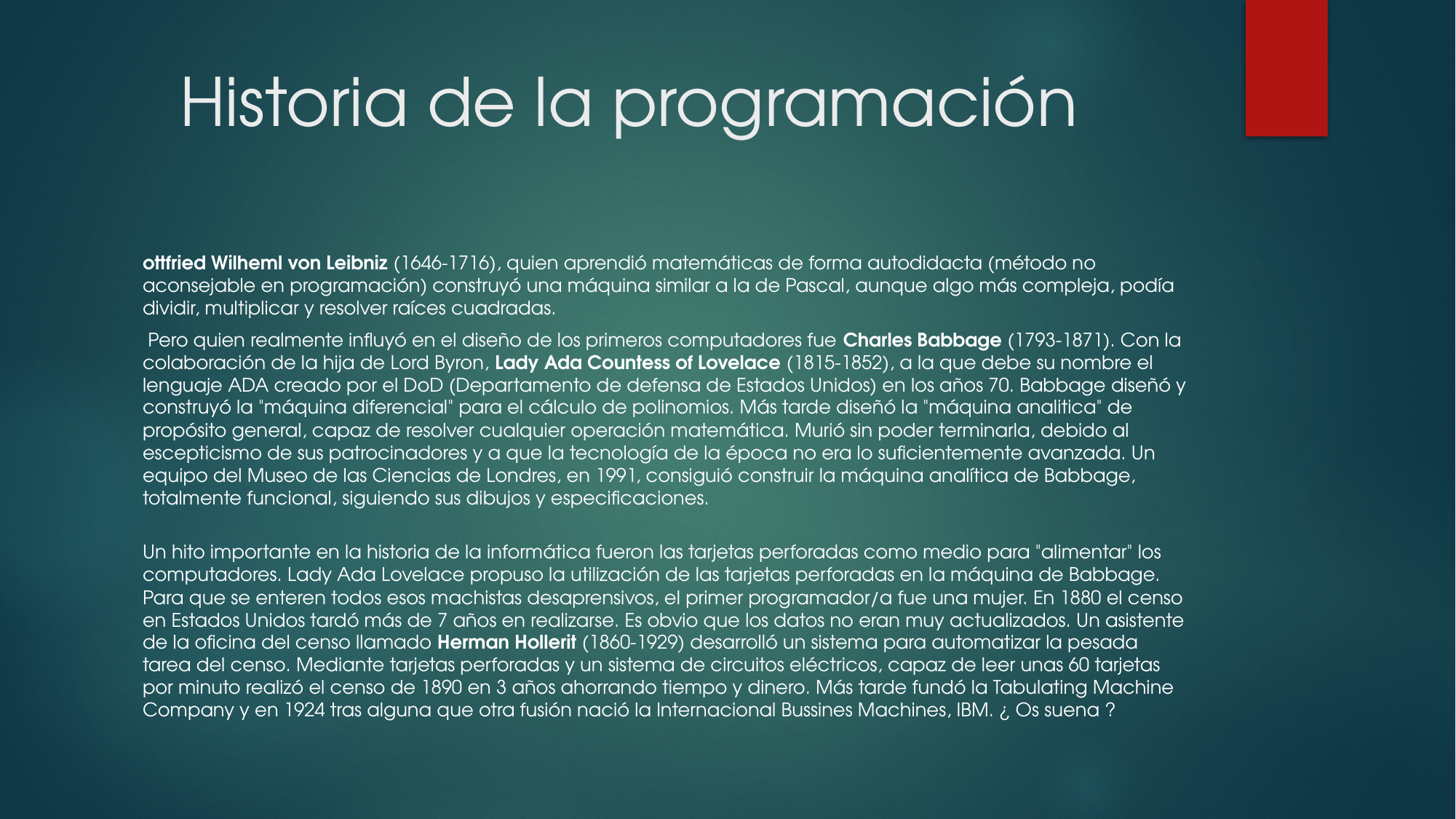

# Historia de la programación
ottfried Wilheml von Leibniz (1646-1716), quien aprendió matemáticas de forma autodidacta (método no aconsejable en programación) construyó una máquina similar a la de Pascal, aunque algo más compleja, podía dividir, multiplicar y resolver raíces cuadradas.
 Pero quien realmente influyó en el diseño de los primeros computadores fue Charles Babbage (1793-1871). Con la colaboración de la hija de Lord Byron, Lady Ada Countess of Lovelace (1815-1852), a la que debe su nombre el lenguaje ADA creado por el DoD (Departamento de defensa de Estados Unidos) en los años 70. Babbage diseñó y construyó la "máquina diferencial" para el cálculo de polinomios. Más tarde diseñó la "máquina analitica" de propósito general, capaz de resolver cualquier operación matemática. Murió sin poder terminarla, debido al escepticismo de sus patrocinadores y a que la tecnología de la época no era lo suficientemente avanzada. Un equipo del Museo de las Ciencias de Londres, en 1991, consiguió construir la máquina analítica de Babbage, totalmente funcional, siguiendo sus dibujos y especificaciones.
Un hito importante en la historia de la informática fueron las tarjetas perforadas como medio para "alimentar" los computadores. Lady Ada Lovelace propuso la utilización de las tarjetas perforadas en la máquina de Babbage. Para que se enteren todos esos machistas desaprensivos, el primer programador/a fue una mujer. En 1880 el censo en Estados Unidos tardó más de 7 años en realizarse. Es obvio que los datos no eran muy actualizados. Un asistente de la oficina del censo llamado Herman Hollerit (1860-1929) desarrolló un sistema para automatizar la pesada tarea del censo. Mediante tarjetas perforadas y un sistema de circuitos eléctricos, capaz de leer unas 60 tarjetas por minuto realizó el censo de 1890 en 3 años ahorrando tiempo y dinero. Más tarde fundó la Tabulating Machine Company y en 1924 tras alguna que otra fusión nació la Internacional Bussines Machines, IBM. ¿ Os suena ?